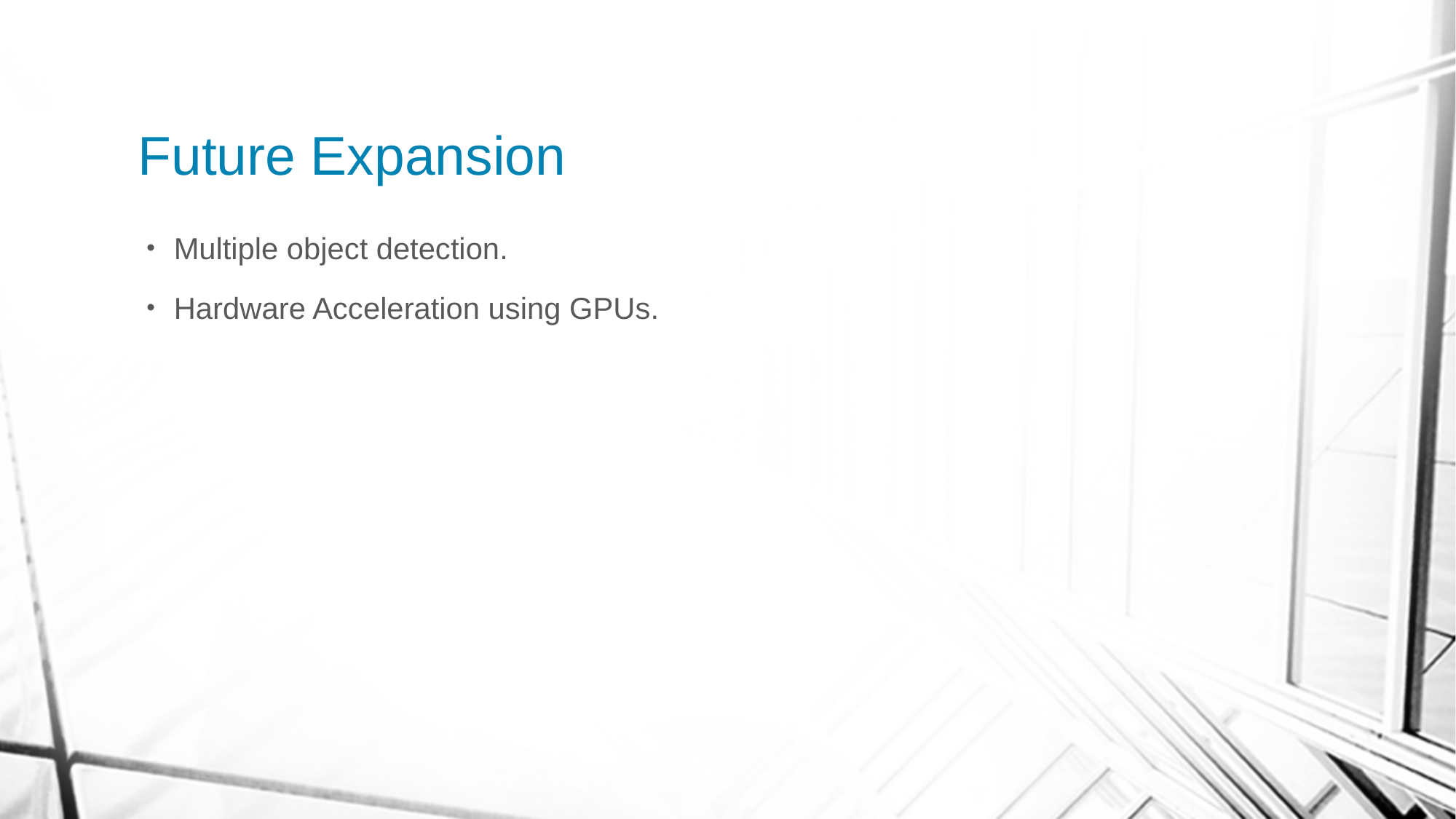

# Future Expansion
Multiple object detection.
Hardware Acceleration using GPUs.